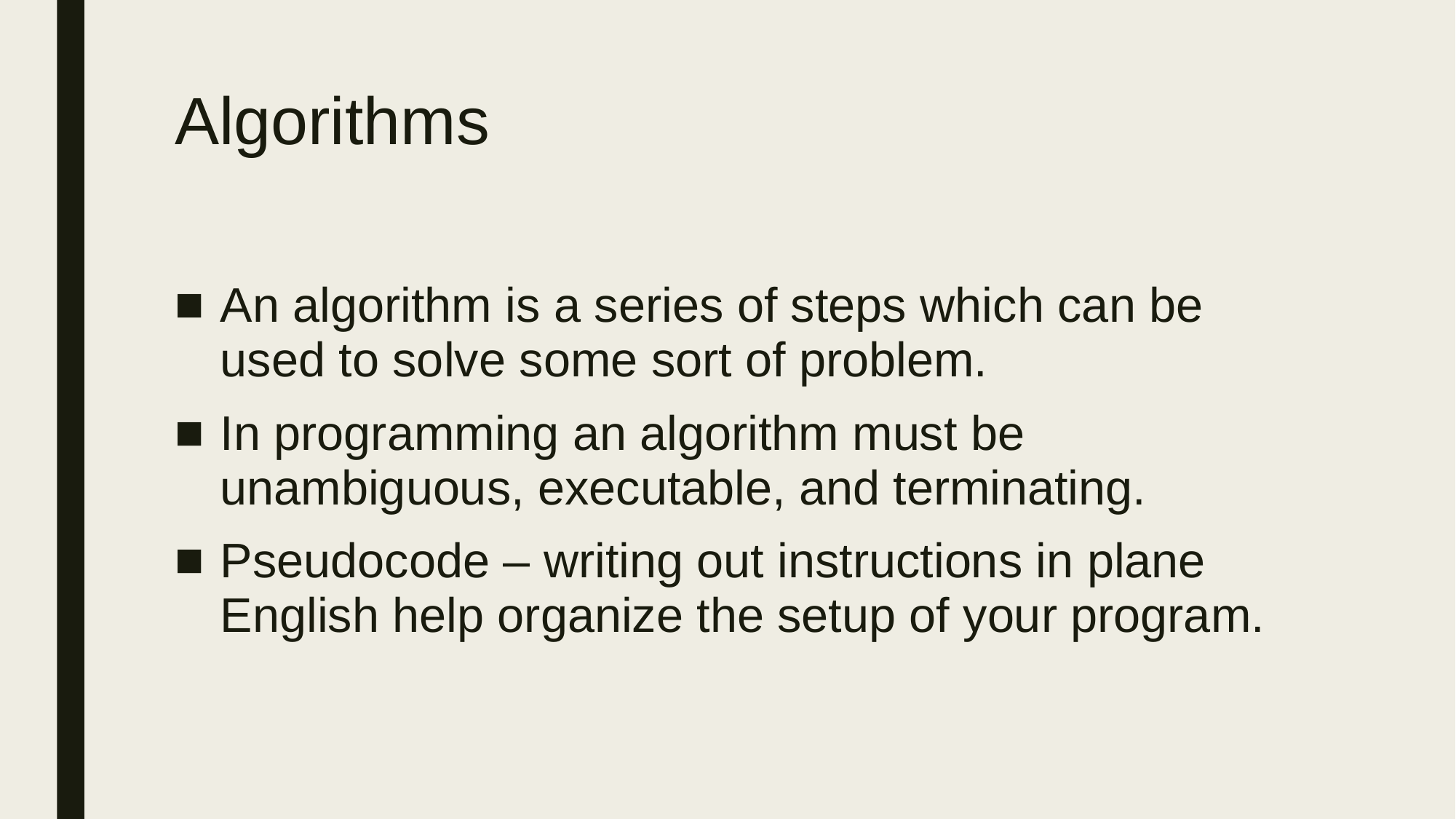

# Algorithms
An algorithm is a series of steps which can be used to solve some sort of problem.
In programming an algorithm must be unambiguous, executable, and terminating.
Pseudocode – writing out instructions in plane English help organize the setup of your program.